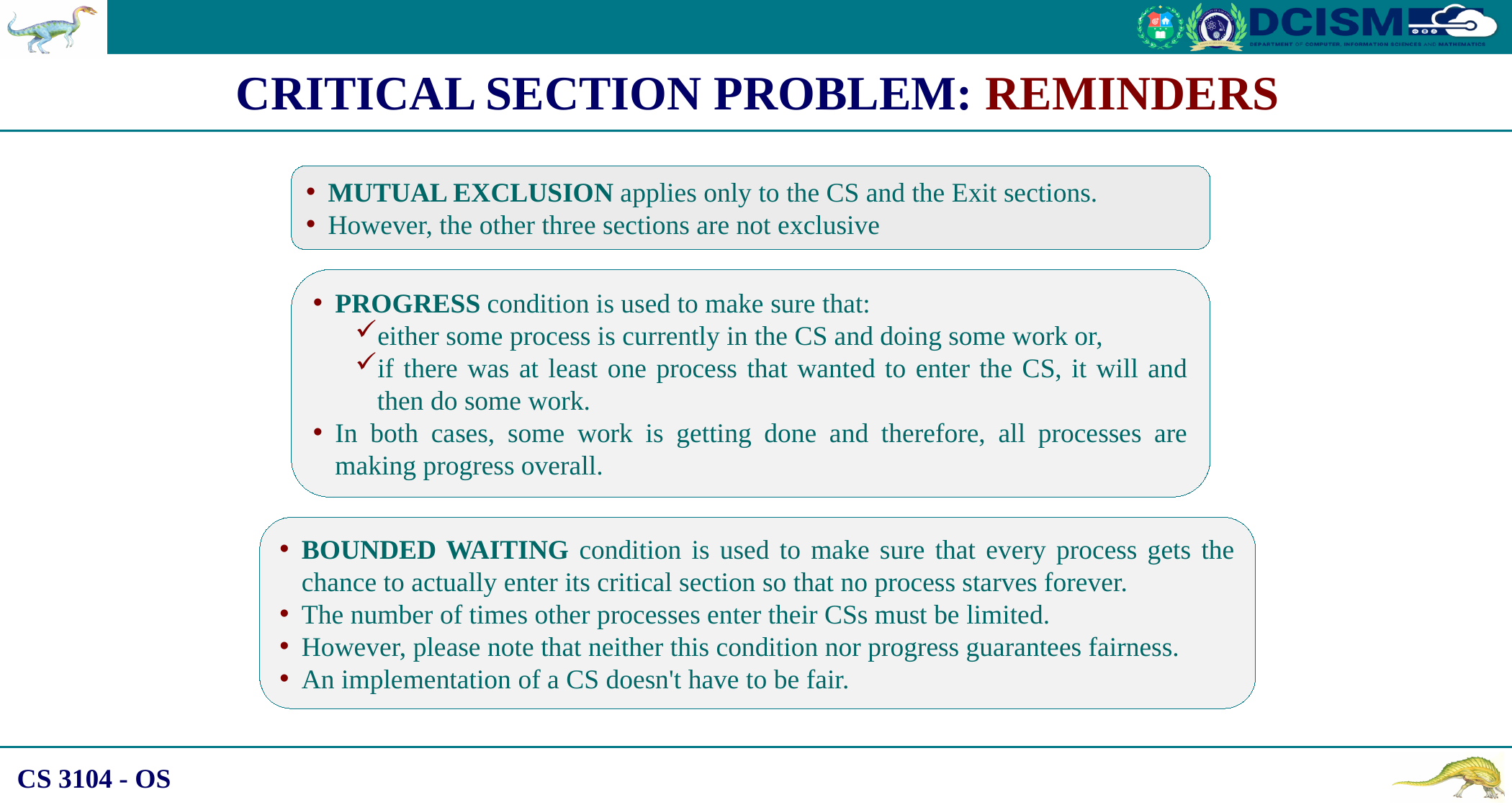

CRITICAL SECTION PROBLEM: REMINDERS
MUTUAL EXCLUSION applies only to the CS and the Exit sections.
However, the other three sections are not exclusive
PROGRESS condition is used to make sure that:
either some process is currently in the CS and doing some work or,
if there was at least one process that wanted to enter the CS, it will and then do some work.
In both cases, some work is getting done and therefore, all processes are making progress overall.
BOUNDED WAITING condition is used to make sure that every process gets the chance to actually enter its critical section so that no process starves forever.
The number of times other processes enter their CSs must be limited.
However, please note that neither this condition nor progress guarantees fairness.
An implementation of a CS doesn't have to be fair.